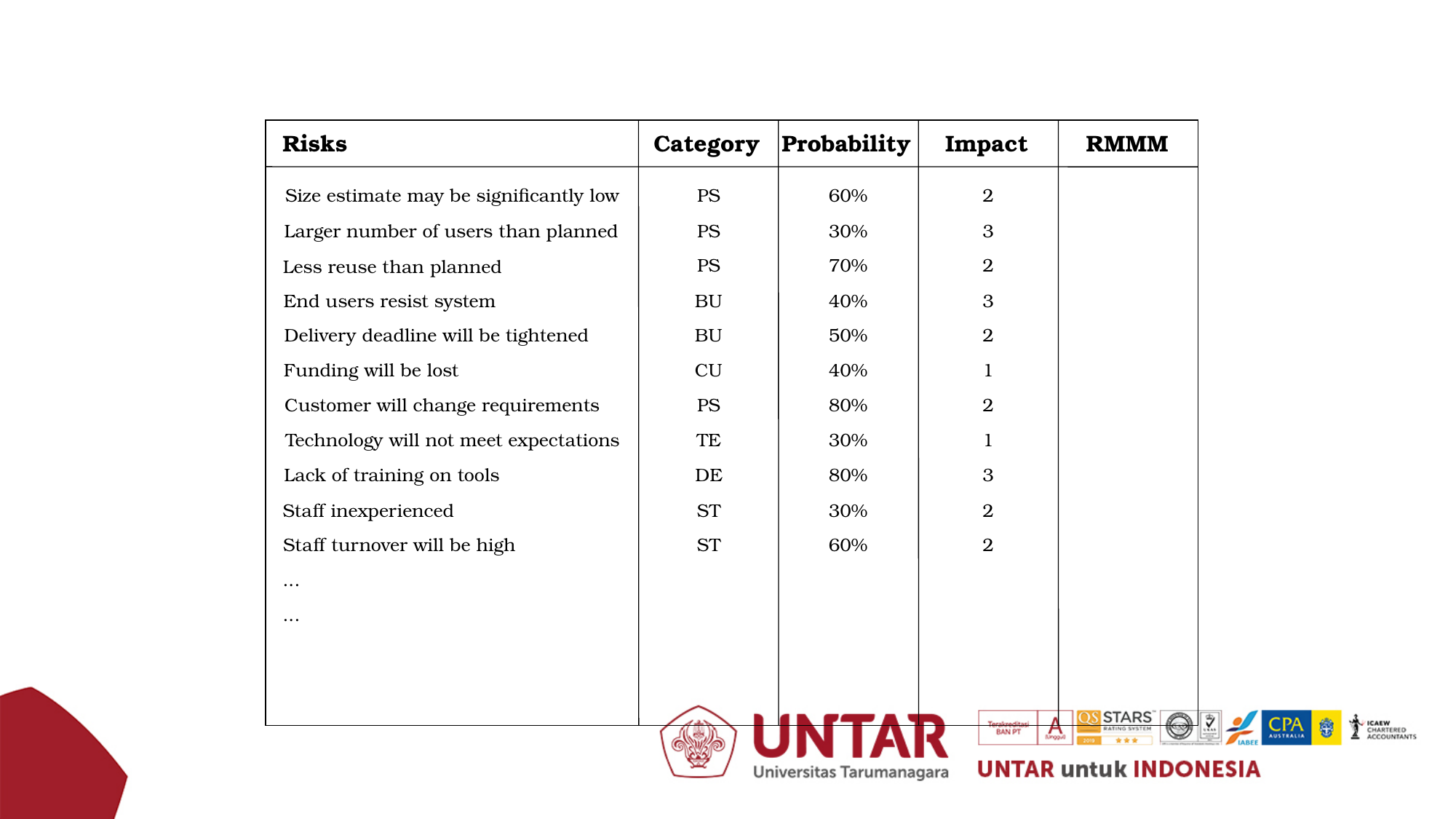

Risks
Category
Probability
Impact
RMMM
Size estimate may be significantly low
PS
60%
2
Larger number of users than planned
PS
30%
3
PS
70%
2
Less reuse than planned
End users resist system
BU
40%
3
Delivery deadline will be tightened
BU
50%
2
Funding will be lost
CU
40%
1
Customer will change requirements
PS
80%
2
Technology will not meet expectations
TE
30%
1
Lack of training on tools
DE
80%
3
Staff inexperienced
ST
30%
2
Staff turnover will be high
ST
60%
2
...
...